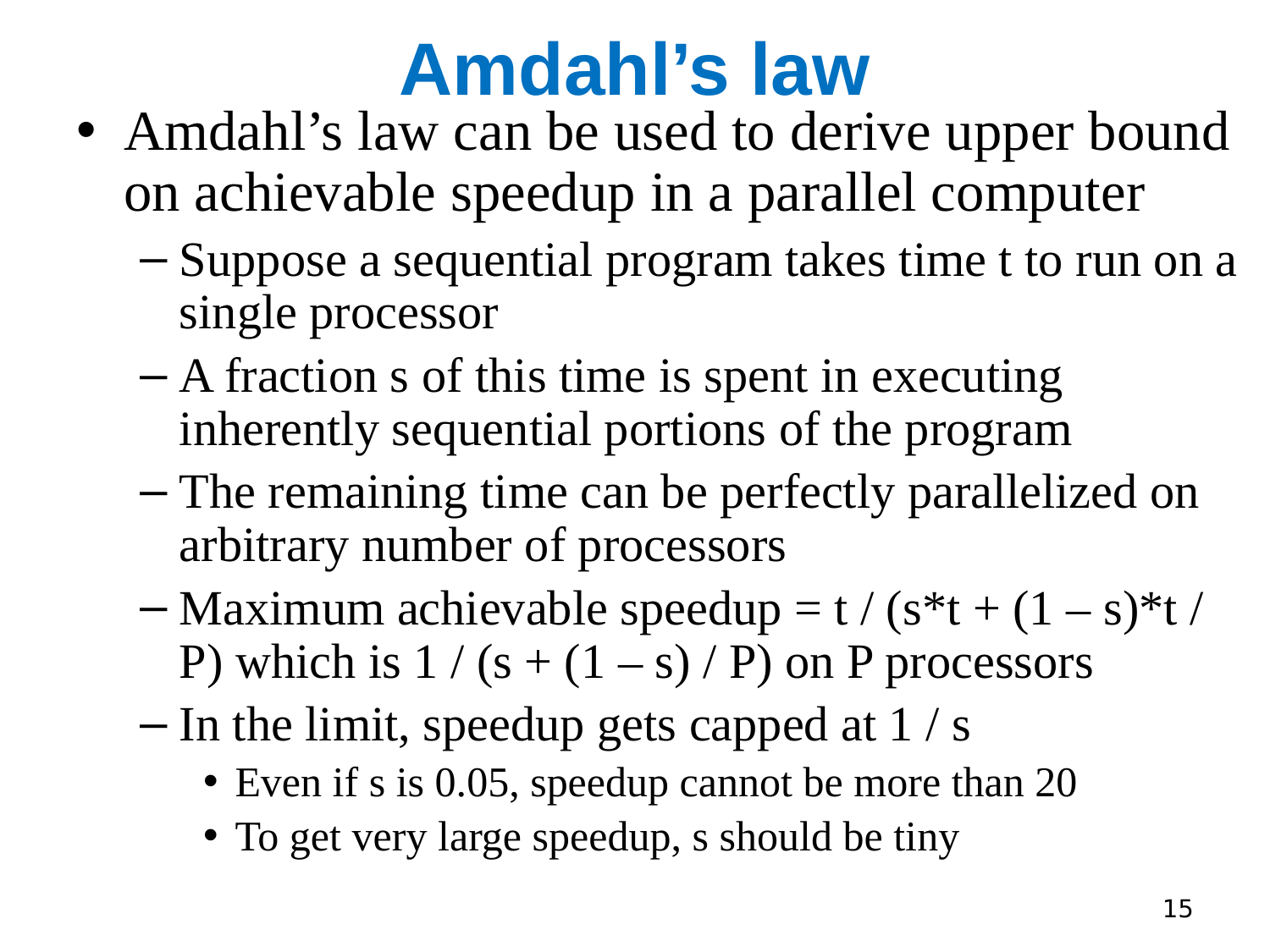

# Amdahl’s law
Amdahl’s law can be used to derive upper bound on achievable speedup in a parallel computer
Suppose a sequential program takes time t to run on a single processor
A fraction s of this time is spent in executing inherently sequential portions of the program
The remaining time can be perfectly parallelized on arbitrary number of processors
Maximum achievable speedup = t / (s*t + (1 – s)*t / P) which is 1 / (s + (1 – s) / P) on P processors
In the limit, speedup gets capped at 1 / s
Even if s is 0.05, speedup cannot be more than 20
To get very large speedup, s should be tiny
15